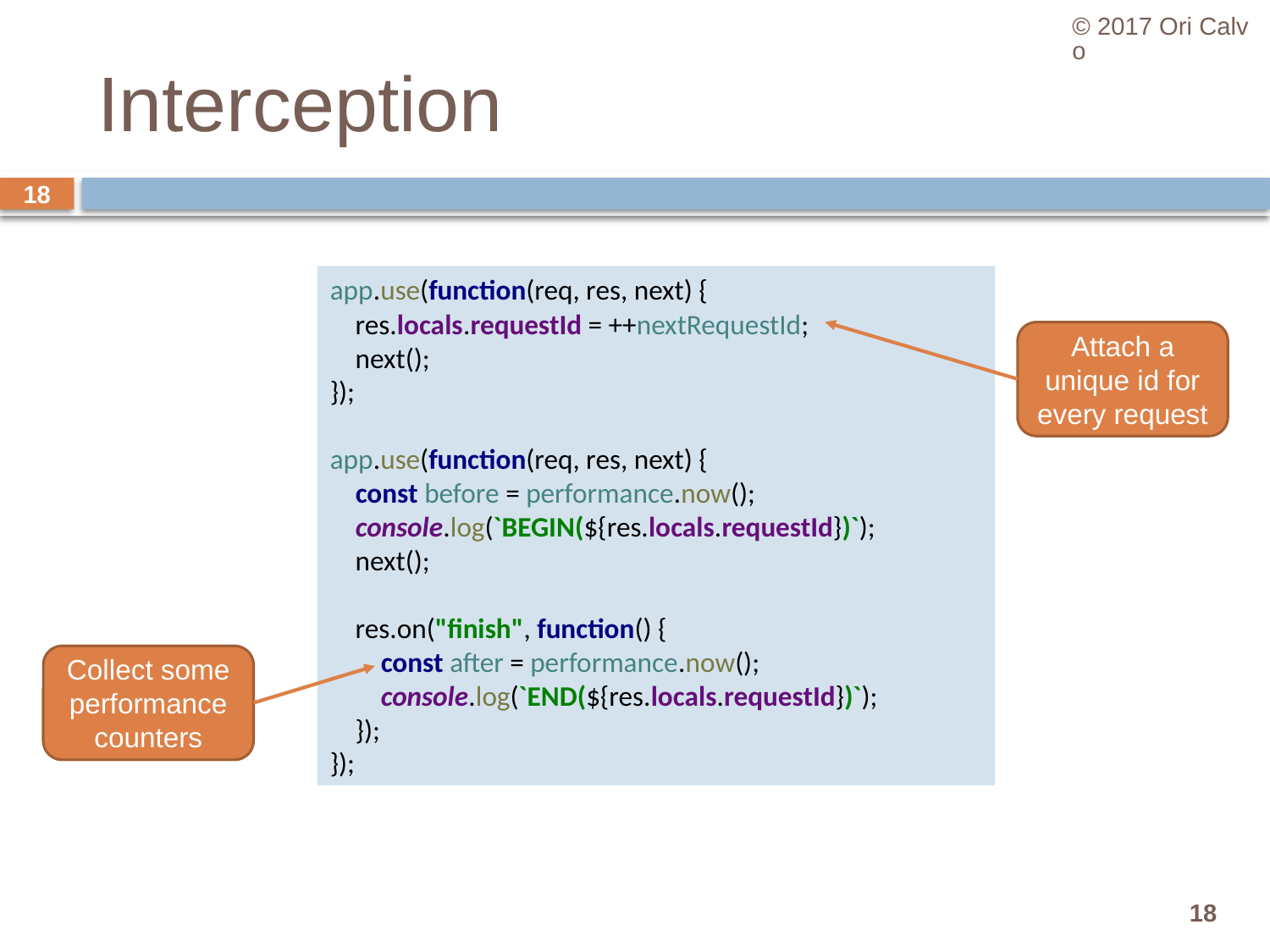

© 2017 Ori Calvo
# Interception
18
app.use(function(req, res, next) {
    res.locals.requestId = ++nextRequestId;
    next();
});
app.use(function(req, res, next) {
    const before = performance.now();
    console.log(`BEGIN(${res.locals.requestId})`);
    next();
    res.on("finish", function() {
        const after = performance.now();
        console.log(`END(${res.locals.requestId})`);
    });
});
Attach a unique id for every request
Collect some performance counters